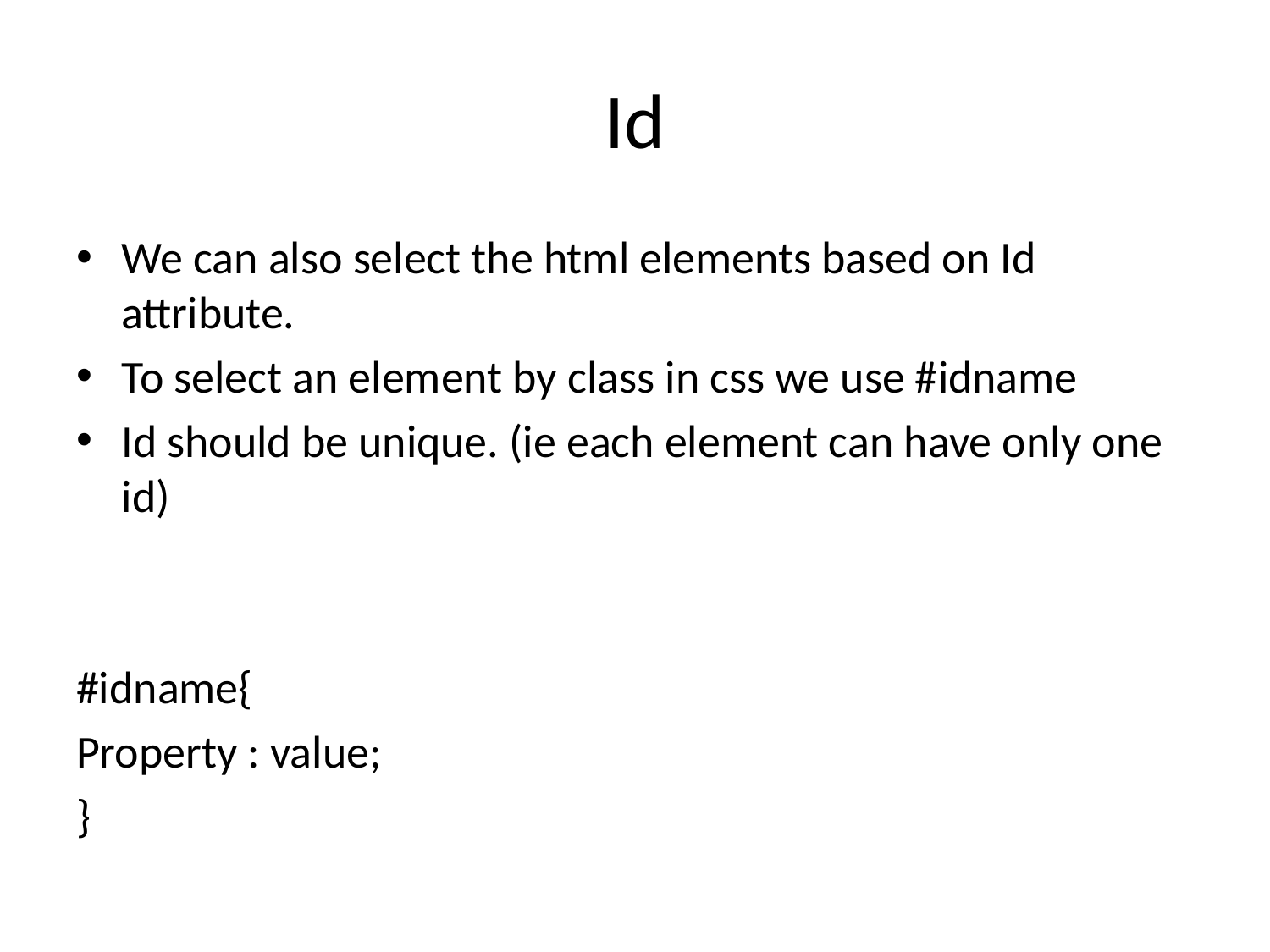

# Id
We can also select the html elements based on Id attribute.
To select an element by class in css we use #idname
Id should be unique. (ie each element can have only one id)

#idname{
Property : value;
}